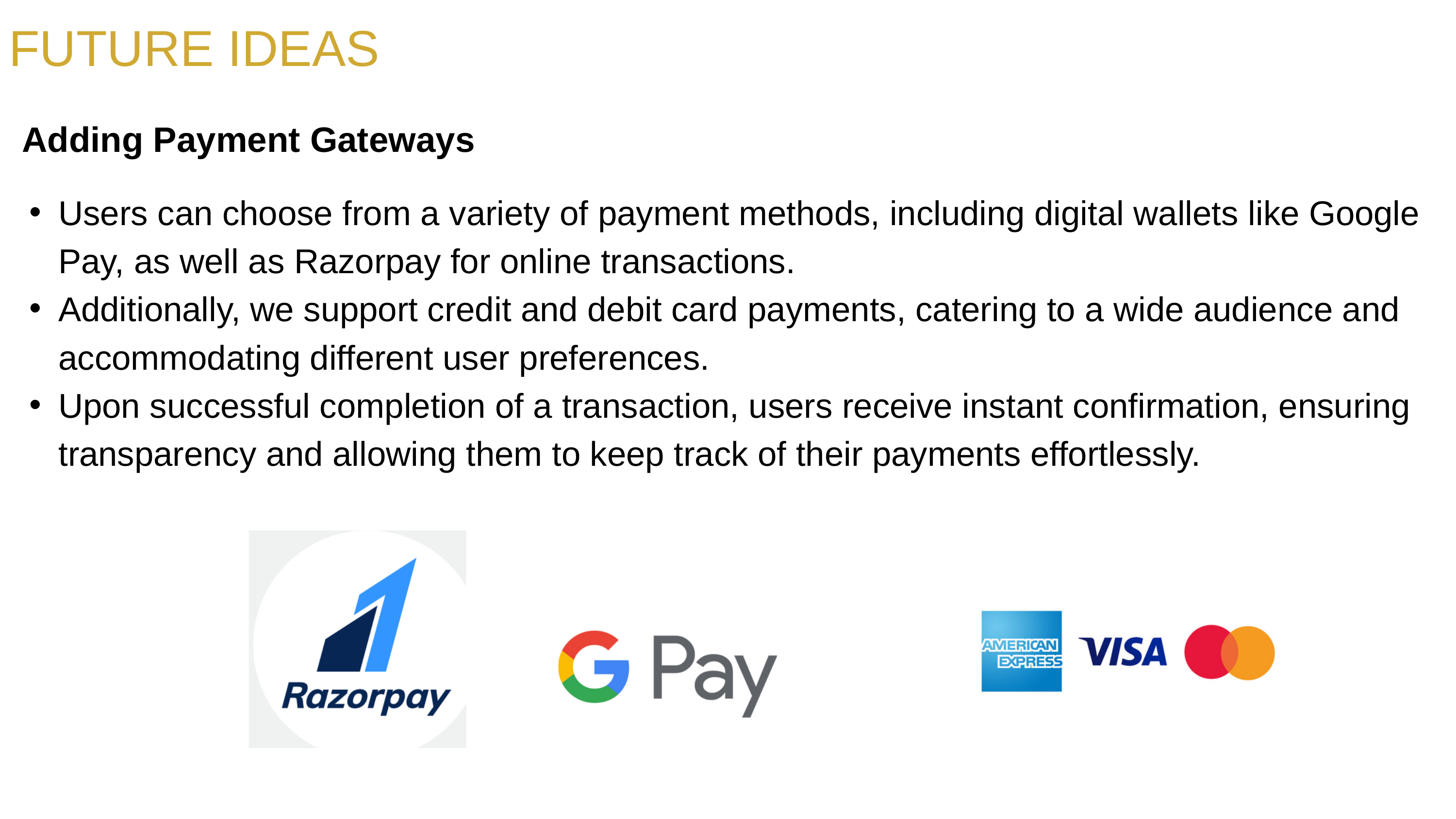

FUTURE IDEAS
Adding Payment Gateways
Users can choose from a variety of payment methods, including digital wallets like Google Pay, as well as Razorpay for online transactions.
Additionally, we support credit and debit card payments, catering to a wide audience and accommodating different user preferences.
Upon successful completion of a transaction, users receive instant confirmation, ensuring transparency and allowing them to keep track of their payments effortlessly.